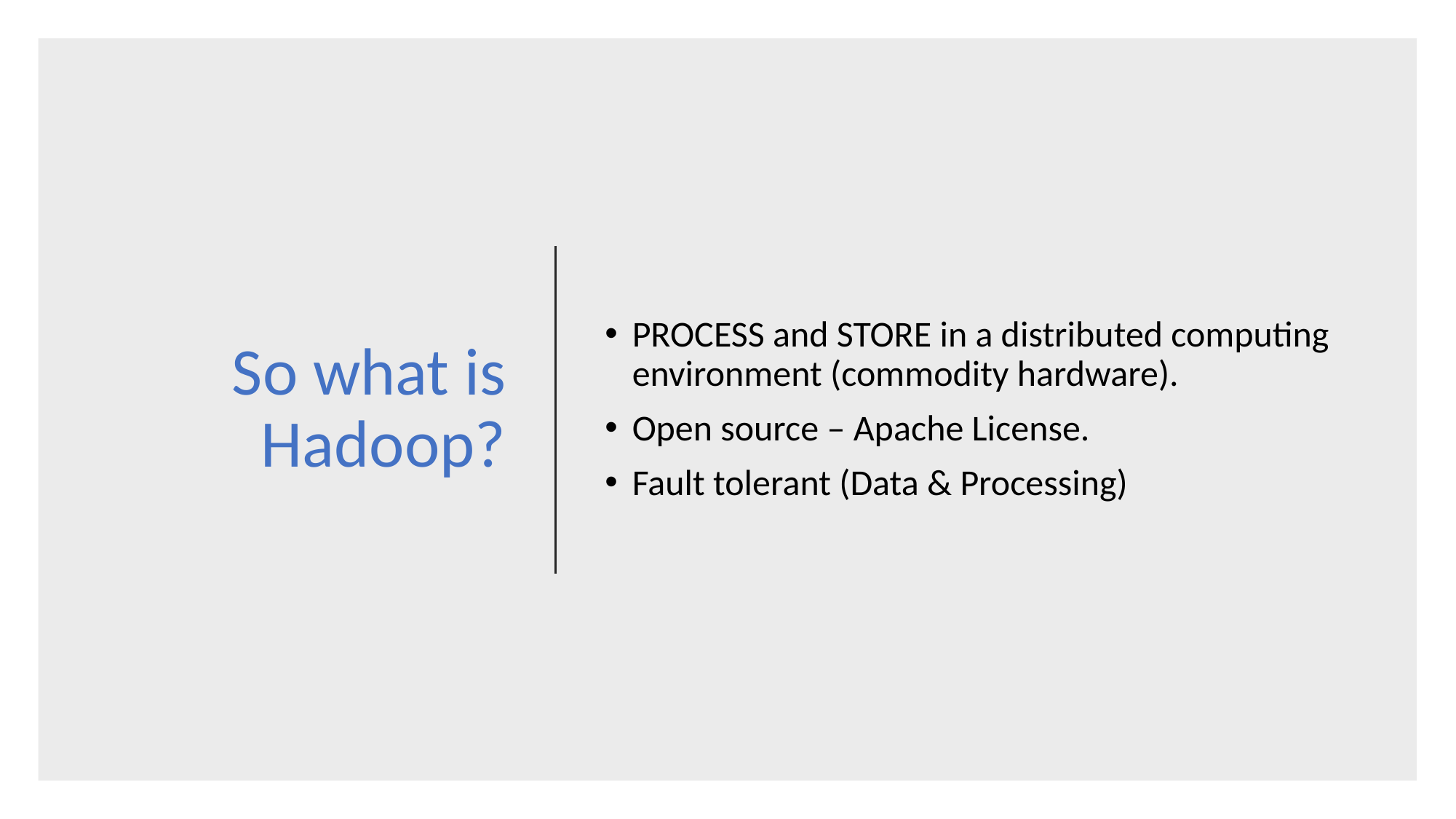

# So what is Hadoop?
PROCESS and STORE in a distributed computing environment (commodity hardware).
Open source – Apache License.
Fault tolerant (Data & Processing)